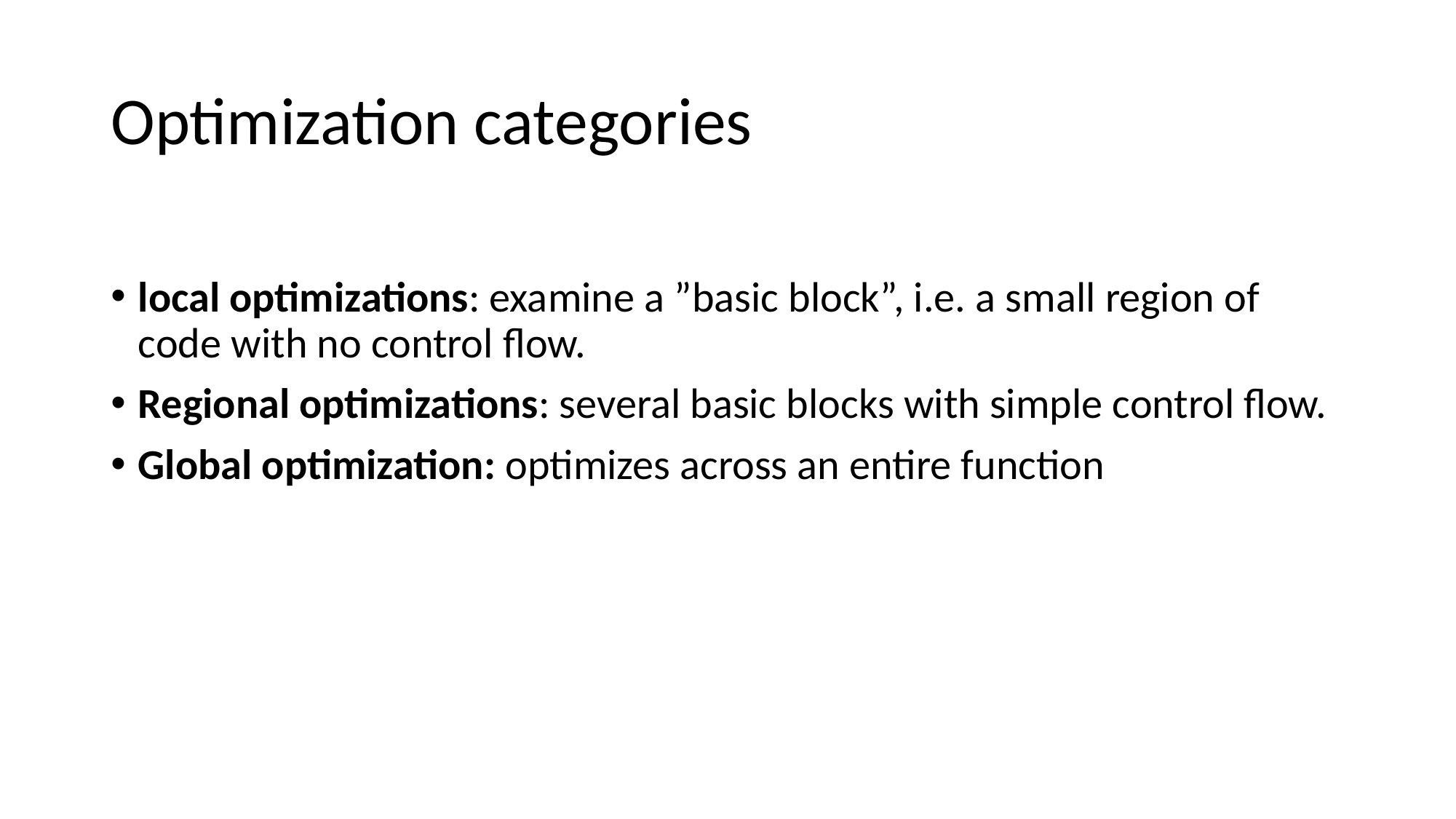

# Optimization categories

local optimizations: examine a ”basic block”, i.e. a small region of code with no control flow.
Regional optimizations: several basic blocks with simple control flow.
Global optimization: optimizes across an entire function